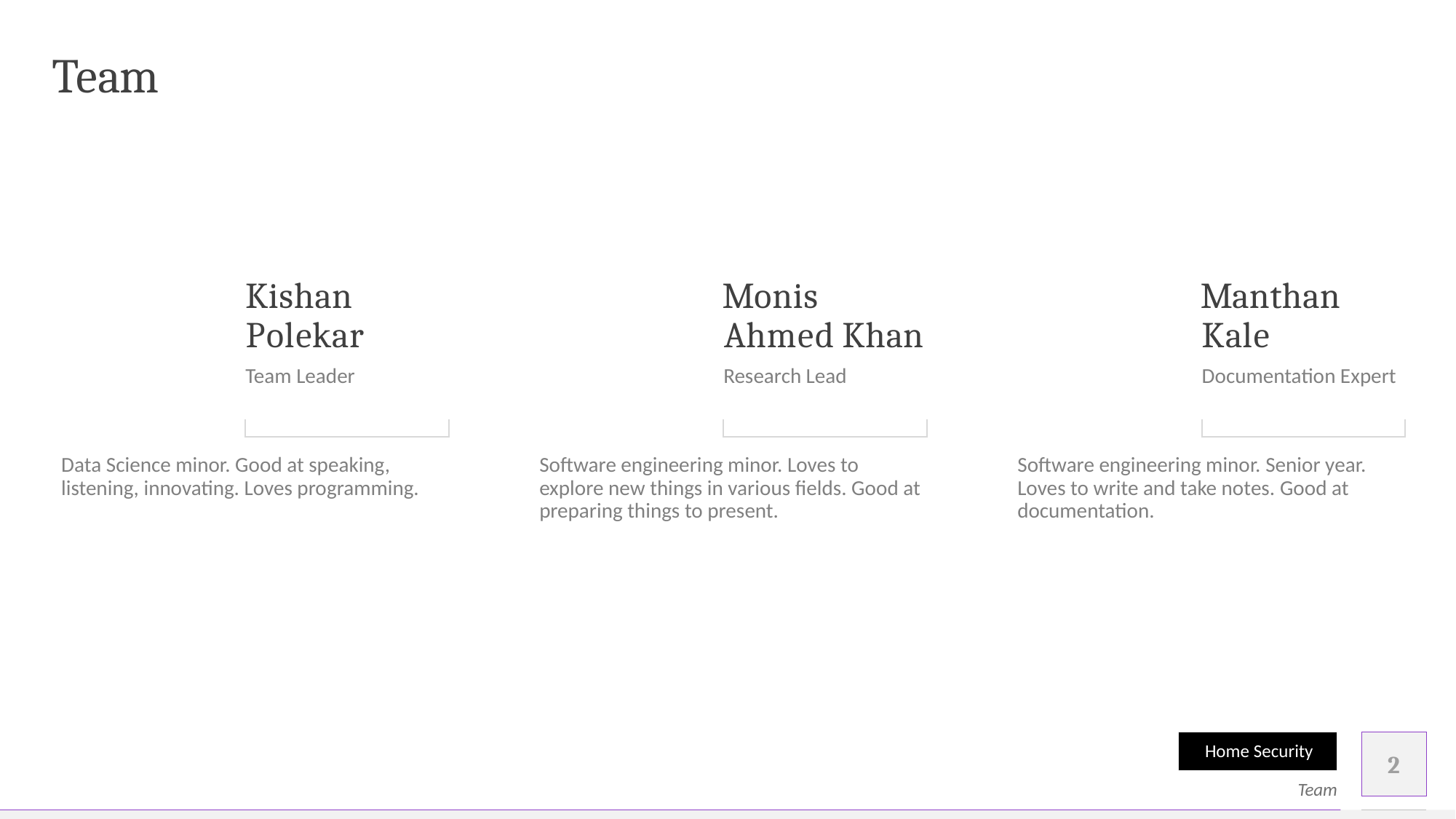

# Team
Kishan Polekar
Monis Ahmed Khan
Manthan Kale
Team Leader
Research Lead
Documentation Expert
Data Science minor. Good at speaking, listening, innovating. Loves programming.
Software engineering minor. Loves to explore new things in various fields. Good at preparing things to present.
Software engineering minor. Senior year. Loves to write and take notes. Good at documentation.
Home Security
2
Team